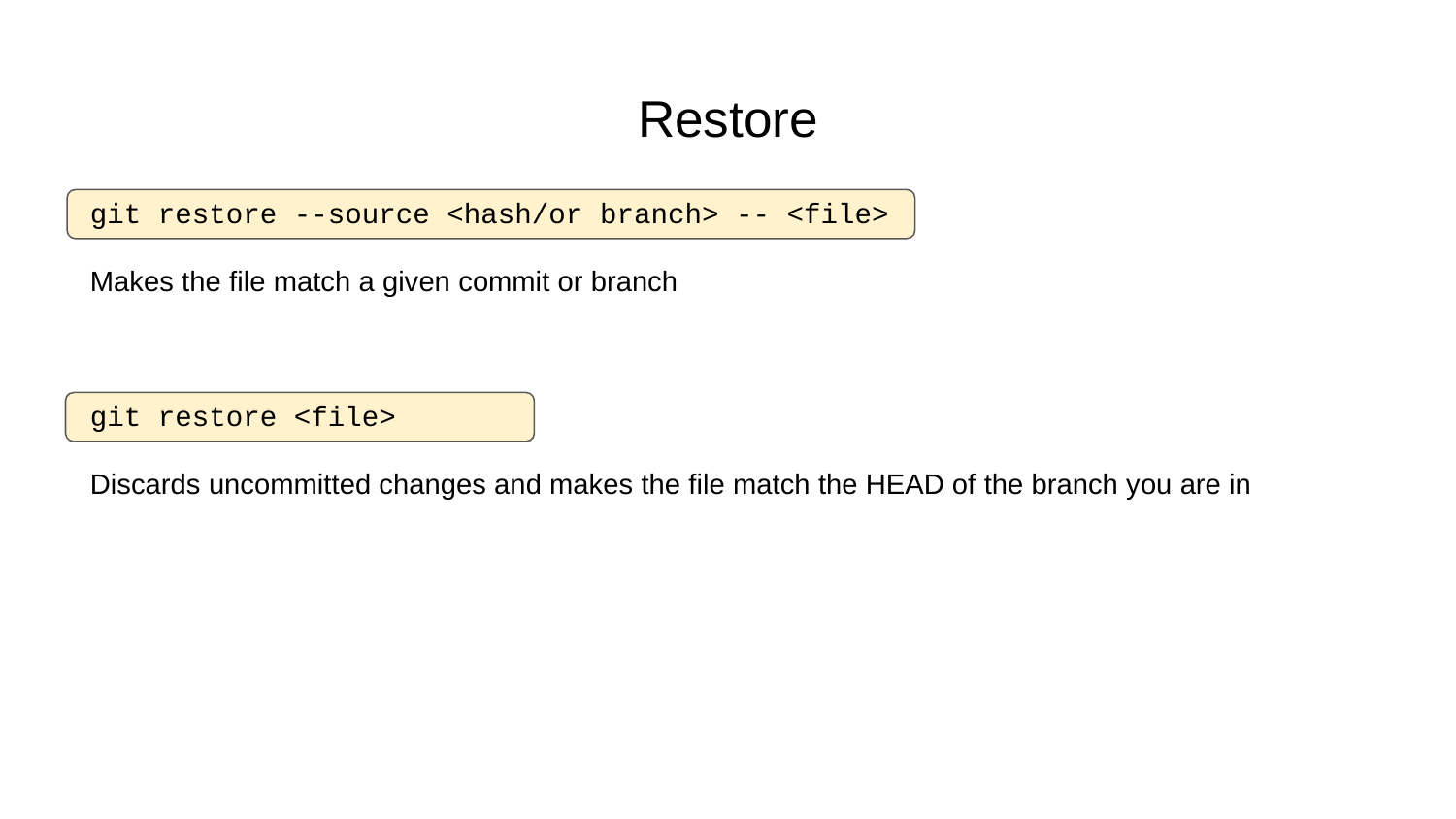

# Restore
git restore --source <hash/or branch> -- <file>

Makes the file match a given commit or branch

git restore <file>

Discards uncommitted changes and makes the file match the HEAD of the branch you are in